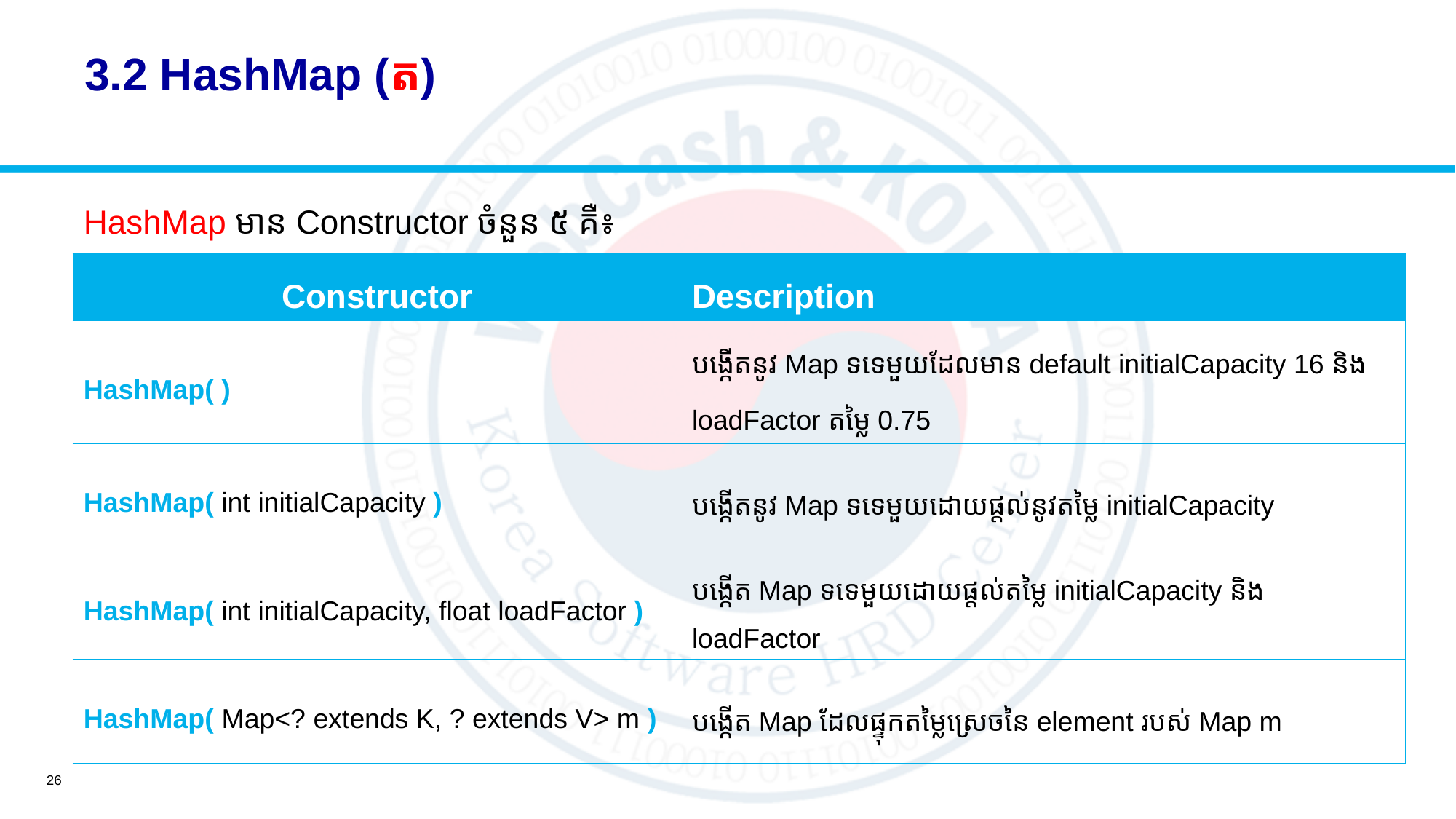

# 3.2 HashMap (ត)
HashMap មាន Constructor ចំនួន ៥ គឺ៖
| Constructor | Description |
| --- | --- |
| HashMap( ) | បង្កើតនូវ Map ទទេមួយដែលមាន default initialCapacity 16 និង loadFactor តម្លៃ 0.75 |
| HashMap( int initialCapacity ) | បង្កើតនូវ Map ទទេមួយដោយផ្តល់នូវតម្លៃ initialCapacity |
| HashMap( int initialCapacity, float loadFactor ) | បង្កើត Map ទទេមួយដោយផ្ដល់តម្លៃ initialCapacity និង loadFactor |
| HashMap( Map<? extends K, ? extends V> m ) | បង្កើត Map ដែលផ្ទុកតម្លៃស្រេចនៃ element របស់ Map m |
26